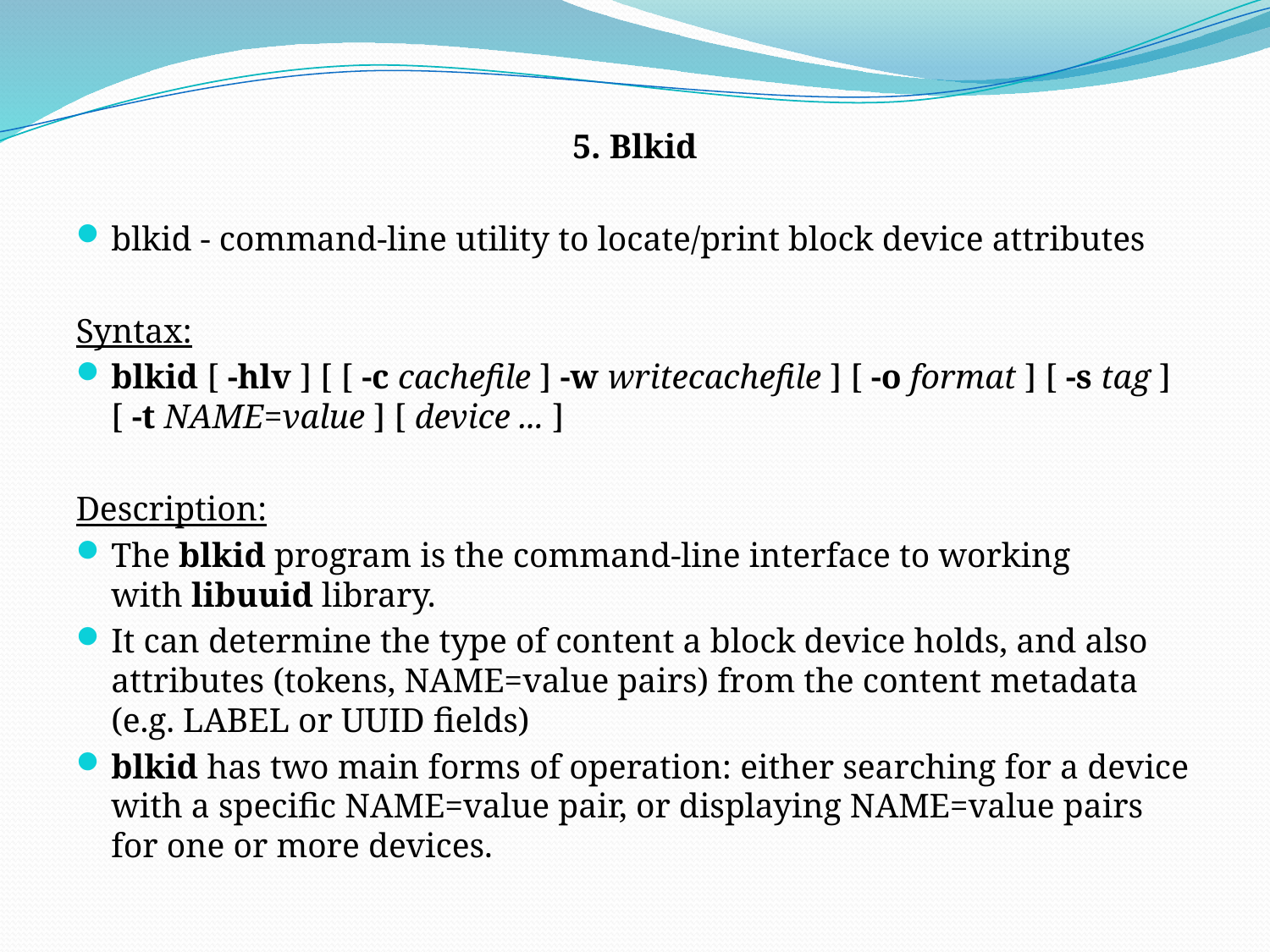

5. Blkid

blkid - command-line utility to locate/print block device attributes

Syntax:
blkid [ -hlv ] [ [ -c cachefile ] -w writecachefile ] [ -o format ] [ -s tag ] [ -t NAME=value ] [ device ... ]

Description:
The blkid program is the command-line interface to working with libuuid library.
It can determine the type of content a block device holds, and also attributes (tokens, NAME=value pairs) from the content metadata (e.g. LABEL or UUID fields)
blkid has two main forms of operation: either searching for a device with a specific NAME=value pair, or displaying NAME=value pairs for one or more devices.